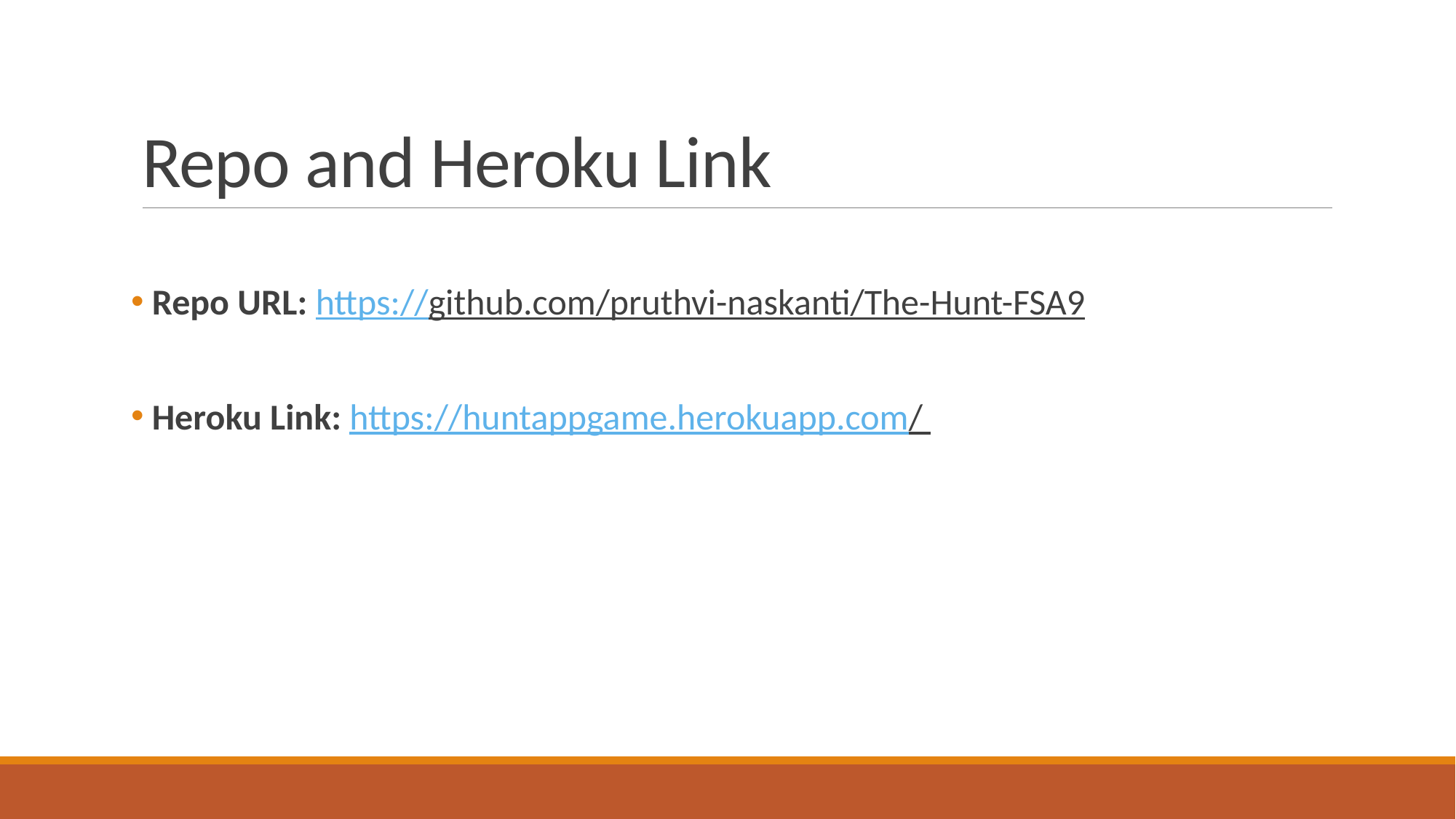

# Repo and Heroku Link

 Repo URL: https://github.com/pruthvi-naskanti/The-Hunt-FSA9

 Heroku Link: https://huntappgame.herokuapp.com/